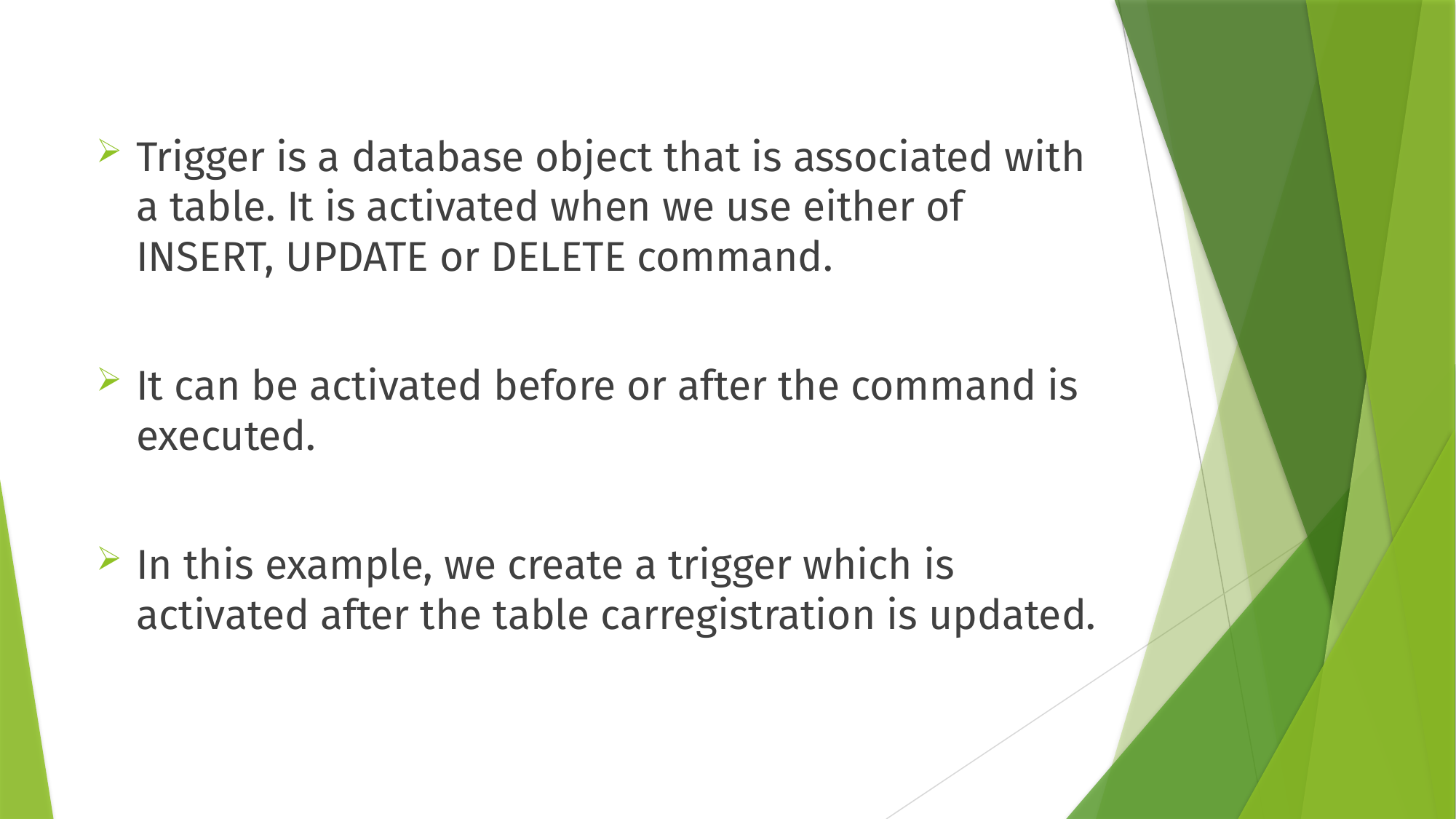

Trigger is a database object that is associated with a table. It is activated when we use either of INSERT, UPDATE or DELETE command.

It can be activated before or after the command is executed.

In this example, we create a trigger which is activated after the table carregistration is updated.